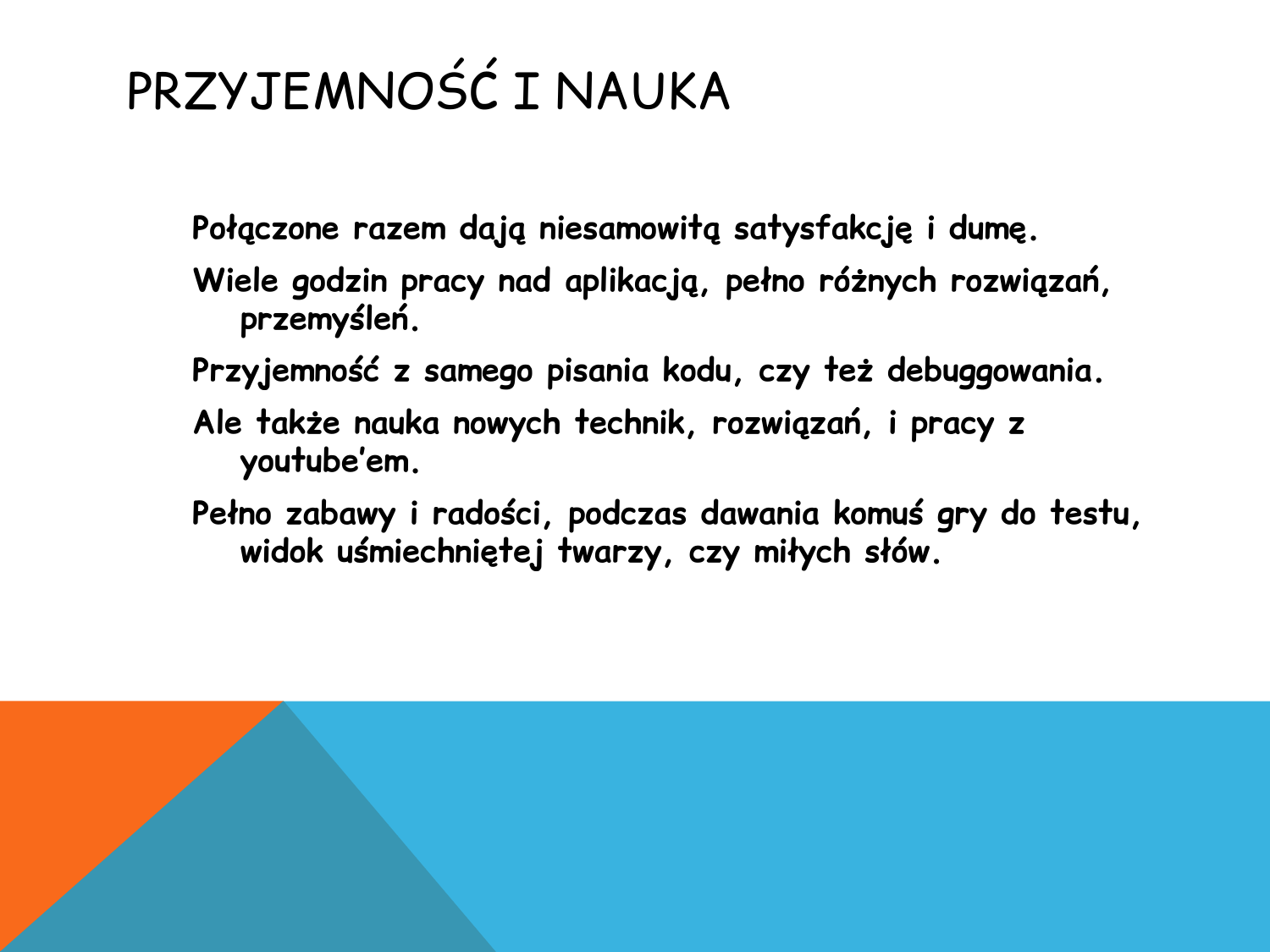

# Przyjemność i nauka
Połączone razem dają niesamowitą satysfakcję i dumę.
Wiele godzin pracy nad aplikacją, pełno różnych rozwiązań, przemyśleń.
Przyjemność z samego pisania kodu, czy też debuggowania.
Ale także nauka nowych technik, rozwiązań, i pracy z youtube’em.
Pełno zabawy i radości, podczas dawania komuś gry do testu, widok uśmiechniętej twarzy, czy miłych słów.